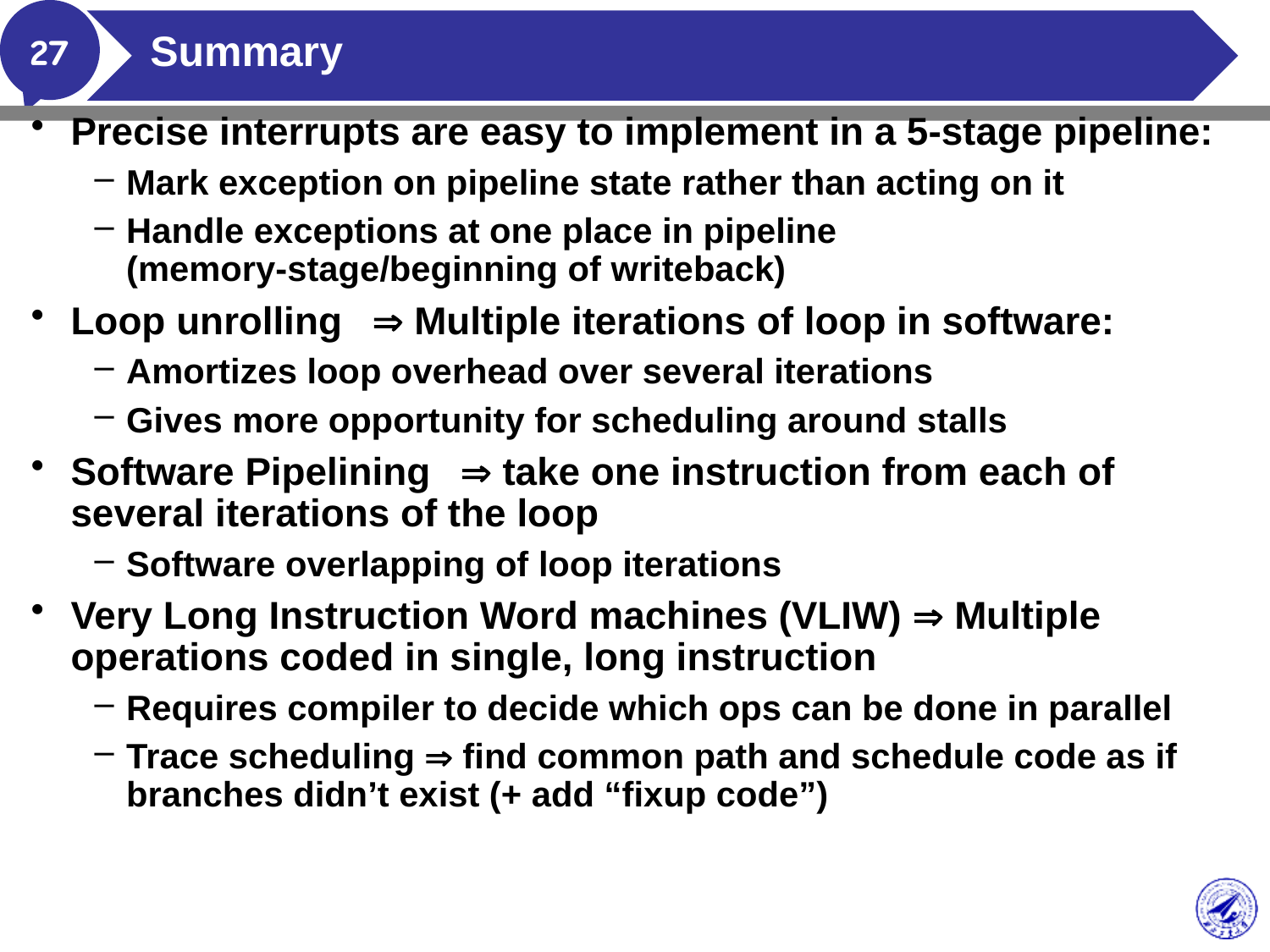

# Summary
Precise interrupts are easy to implement in a 5-stage pipeline:
Mark exception on pipeline state rather than acting on it
Handle exceptions at one place in pipeline
(memory-stage/beginning of writeback)
Loop unrolling  ⇒ Multiple iterations of loop in software:
Amortizes loop overhead over several iterations
Gives more opportunity for scheduling around stalls
Software Pipelining  ⇒ take one instruction from each of several iterations of the loop
Software overlapping of loop iterations
Very Long Instruction Word machines (VLIW) ⇒ Multiple operations coded in single, long instruction
Requires compiler to decide which ops can be done in parallel
Trace scheduling ⇒ find common path and schedule code as if branches didn’t exist (+ add “fixup code”)